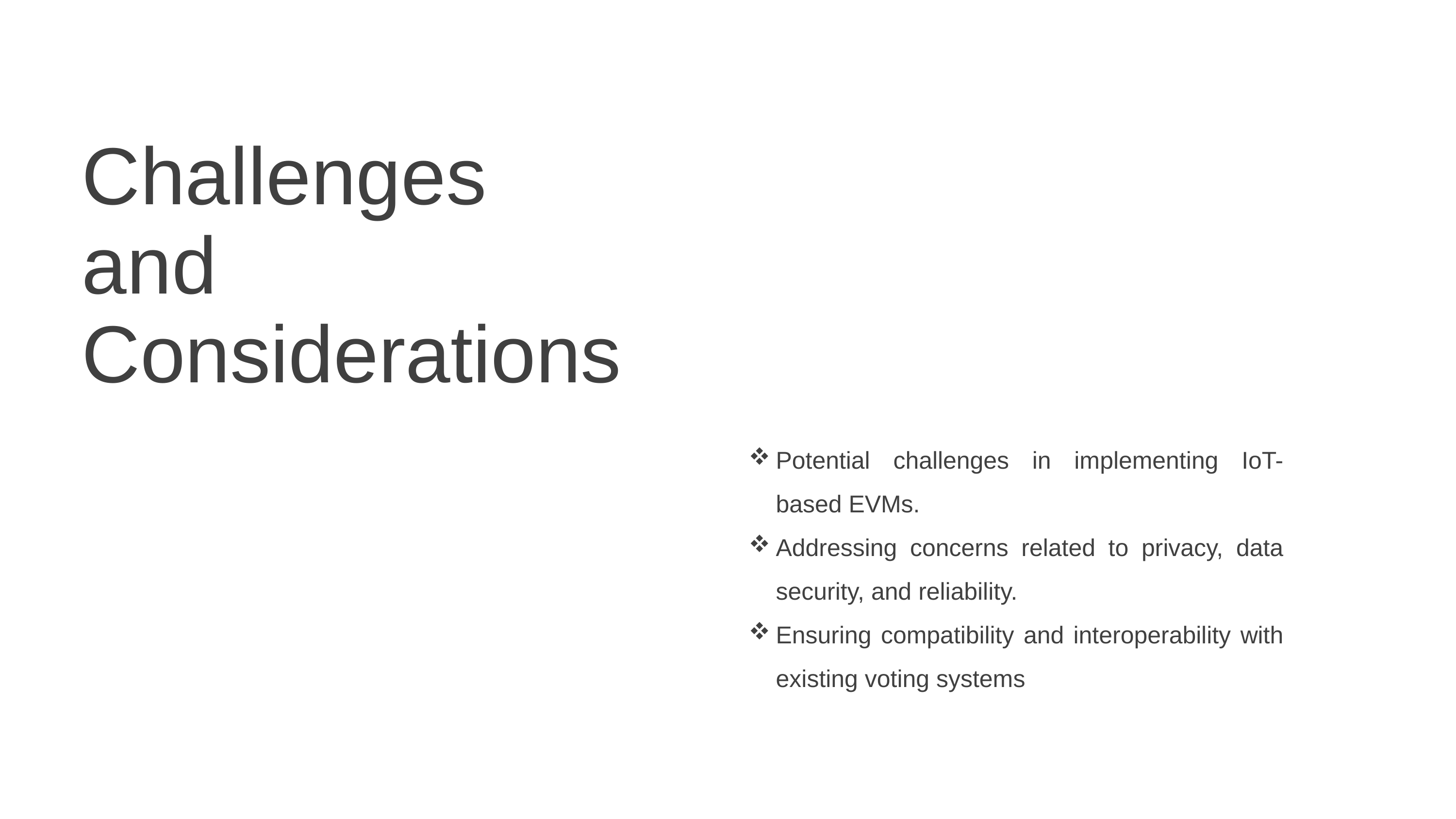

Challenges and Considerations

Potential challenges in implementing IoT-based EVMs.
Addressing concerns related to privacy, data security, and reliability.
Ensuring compatibility and interoperability with existing voting systems